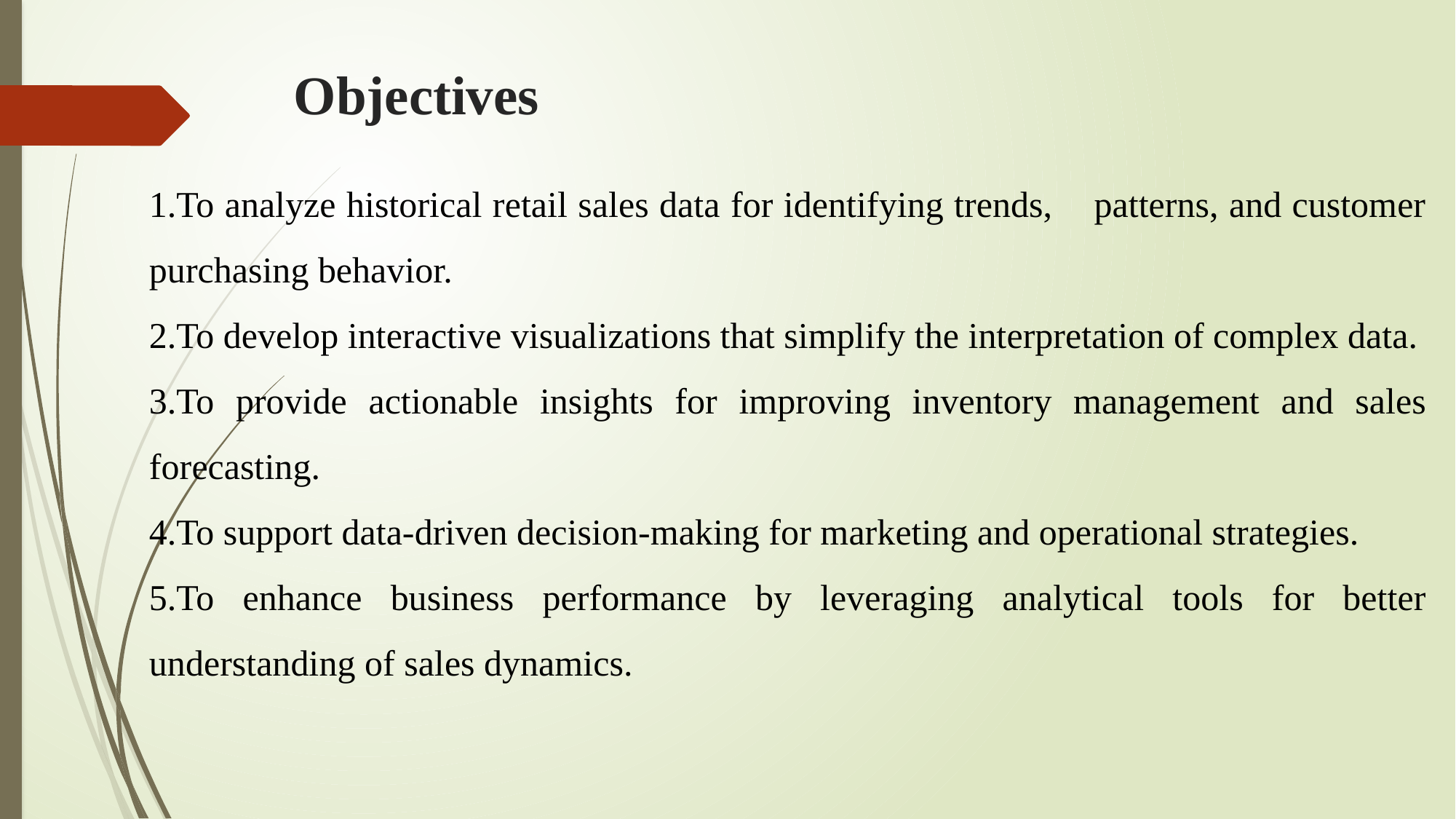

# Objectives

To analyze historical retail sales data for identifying trends,    patterns, and customer purchasing behavior.
To develop interactive visualizations that simplify the interpretation of complex data.
To provide actionable insights for improving inventory management and sales forecasting.
To support data-driven decision-making for marketing and operational strategies.
To enhance business performance by leveraging analytical tools for better understanding of sales dynamics.